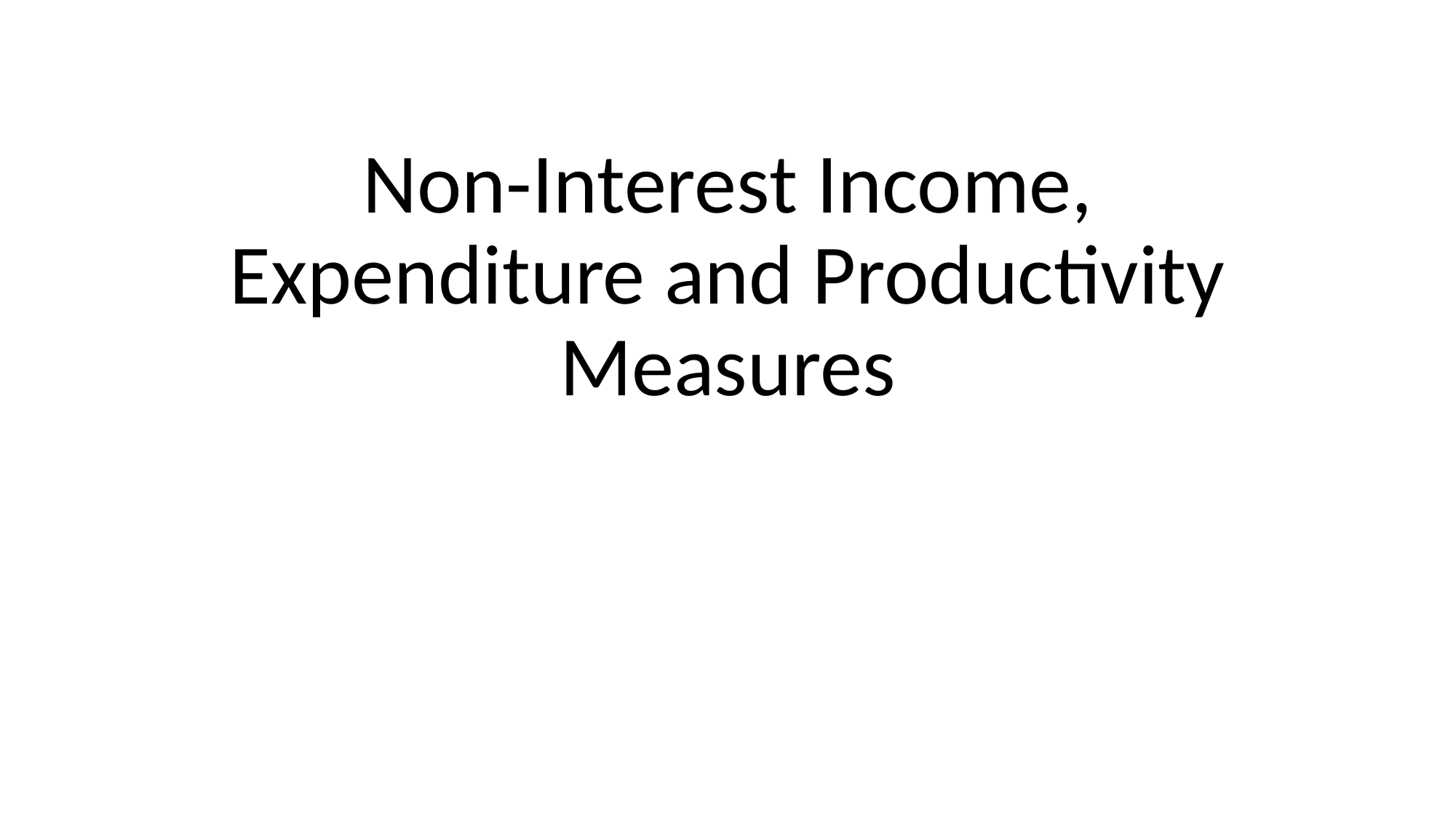

# Non-Interest Income, Expenditure and Productivity Measures